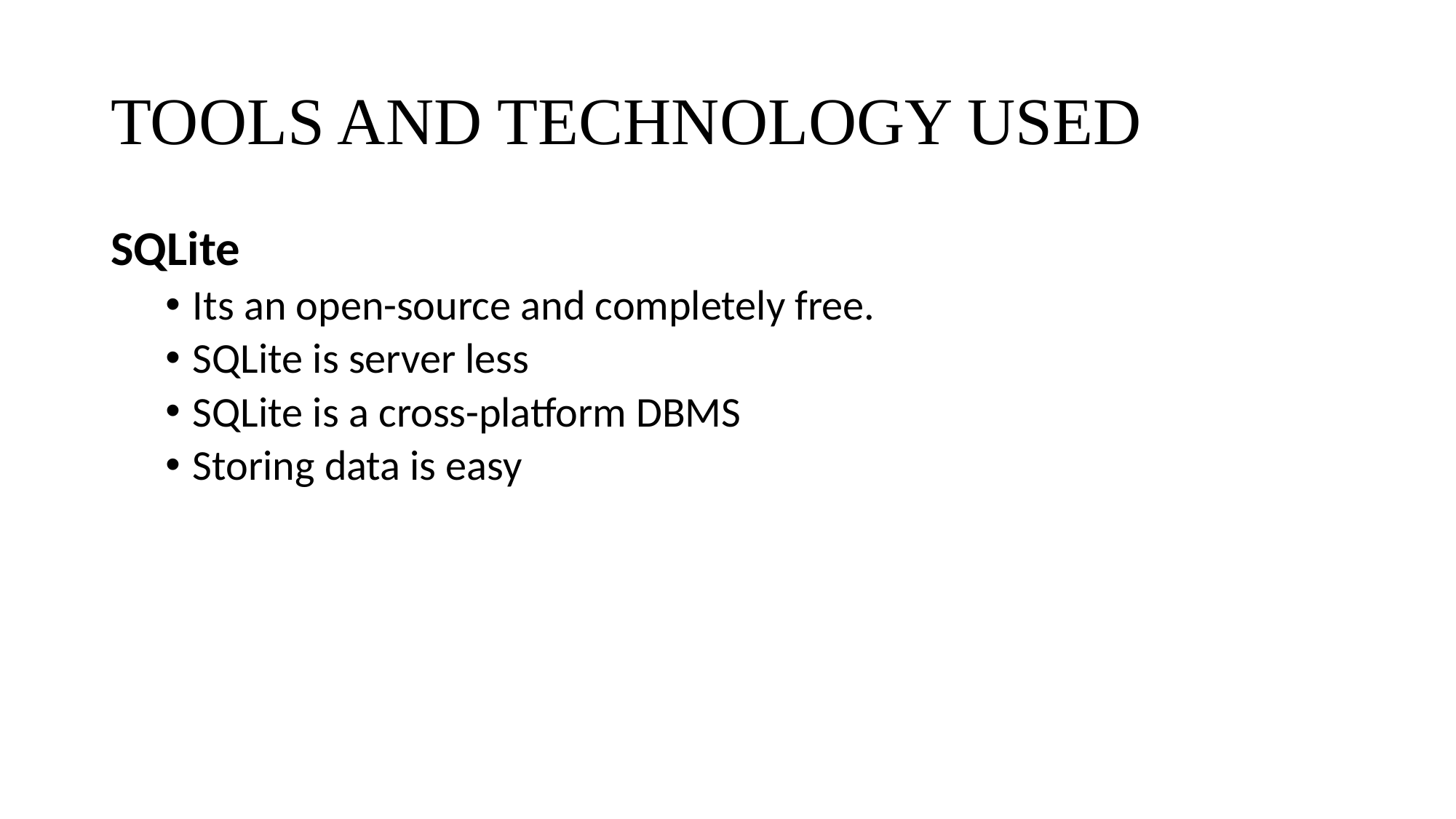

# TOOLS AND TECHNOLOGY USED
SQLite
Its an open-source and completely free.
SQLite is server less
SQLite is a cross-platform DBMS
Storing data is easy